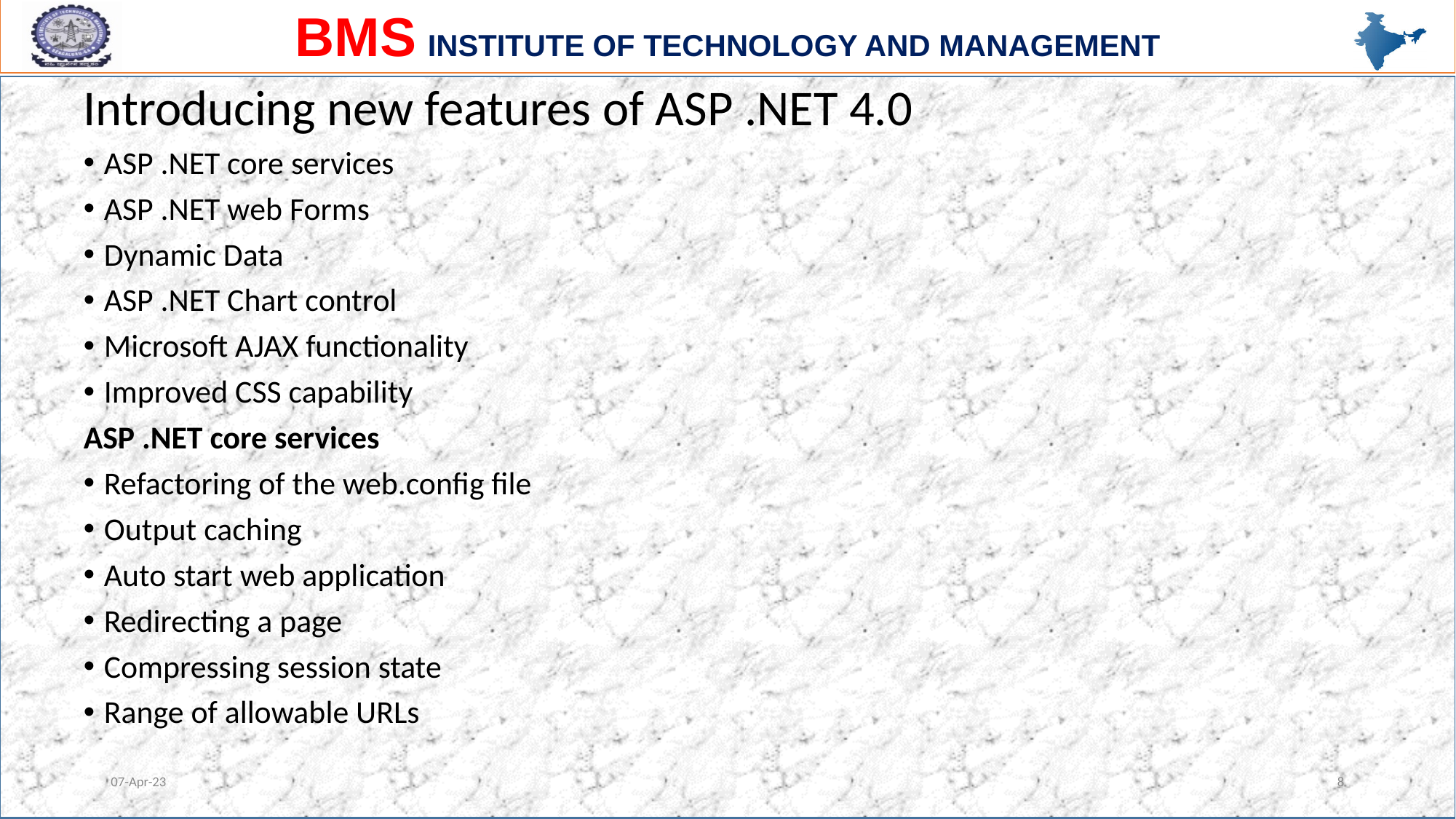

# Introducing new features of ASP .NET 4.0
ASP .NET core services
ASP .NET web Forms
Dynamic Data
ASP .NET Chart control
Microsoft AJAX functionality
Improved CSS capability
ASP .NET core services
Refactoring of the web.config file
Output caching
Auto start web application
Redirecting a page
Compressing session state
Range of allowable URLs

07-Apr-23
8